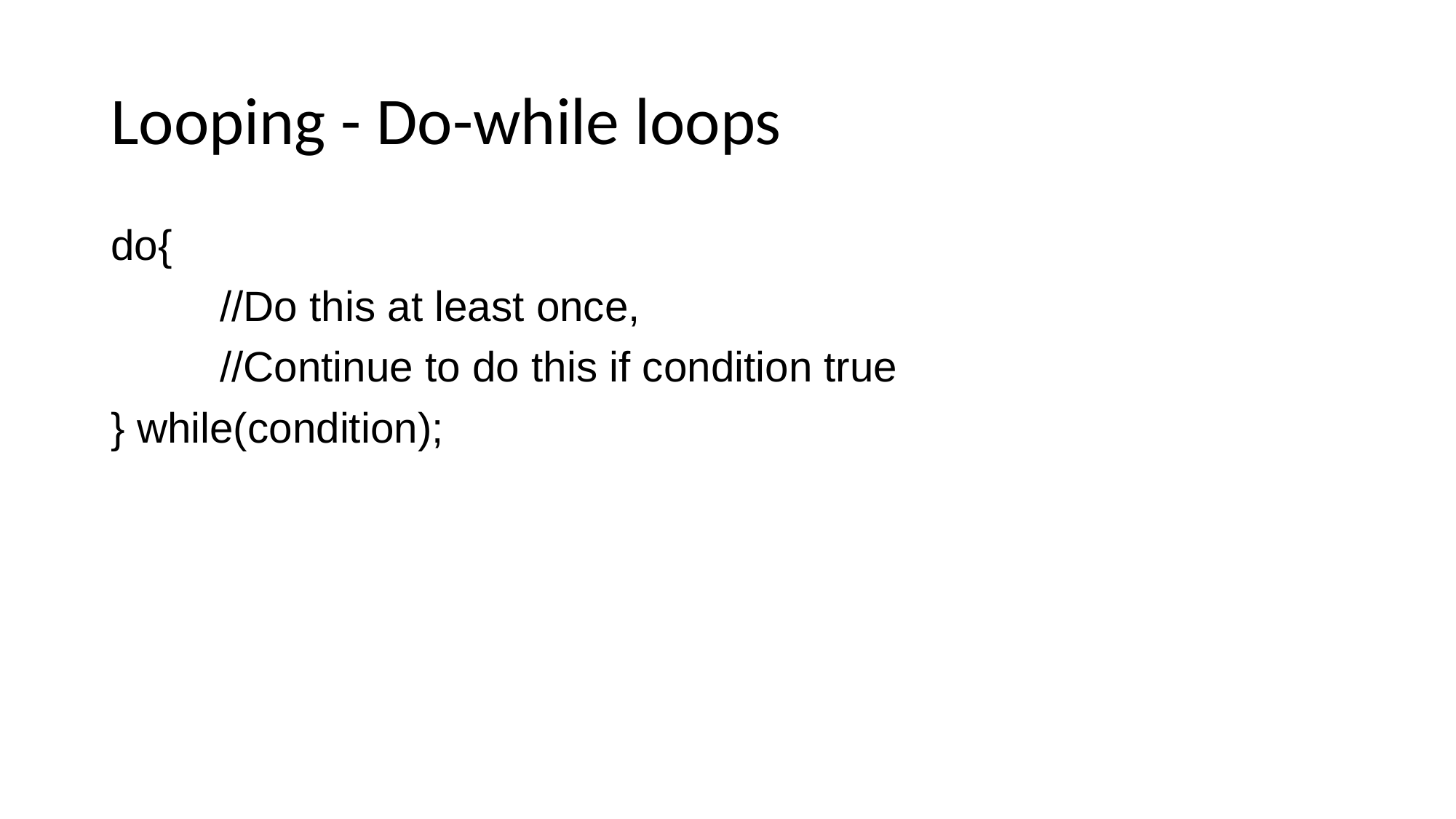

# Looping - Do-while loops
do{
	//Do this at least once,
	//Continue to do this if condition true
} while(condition);